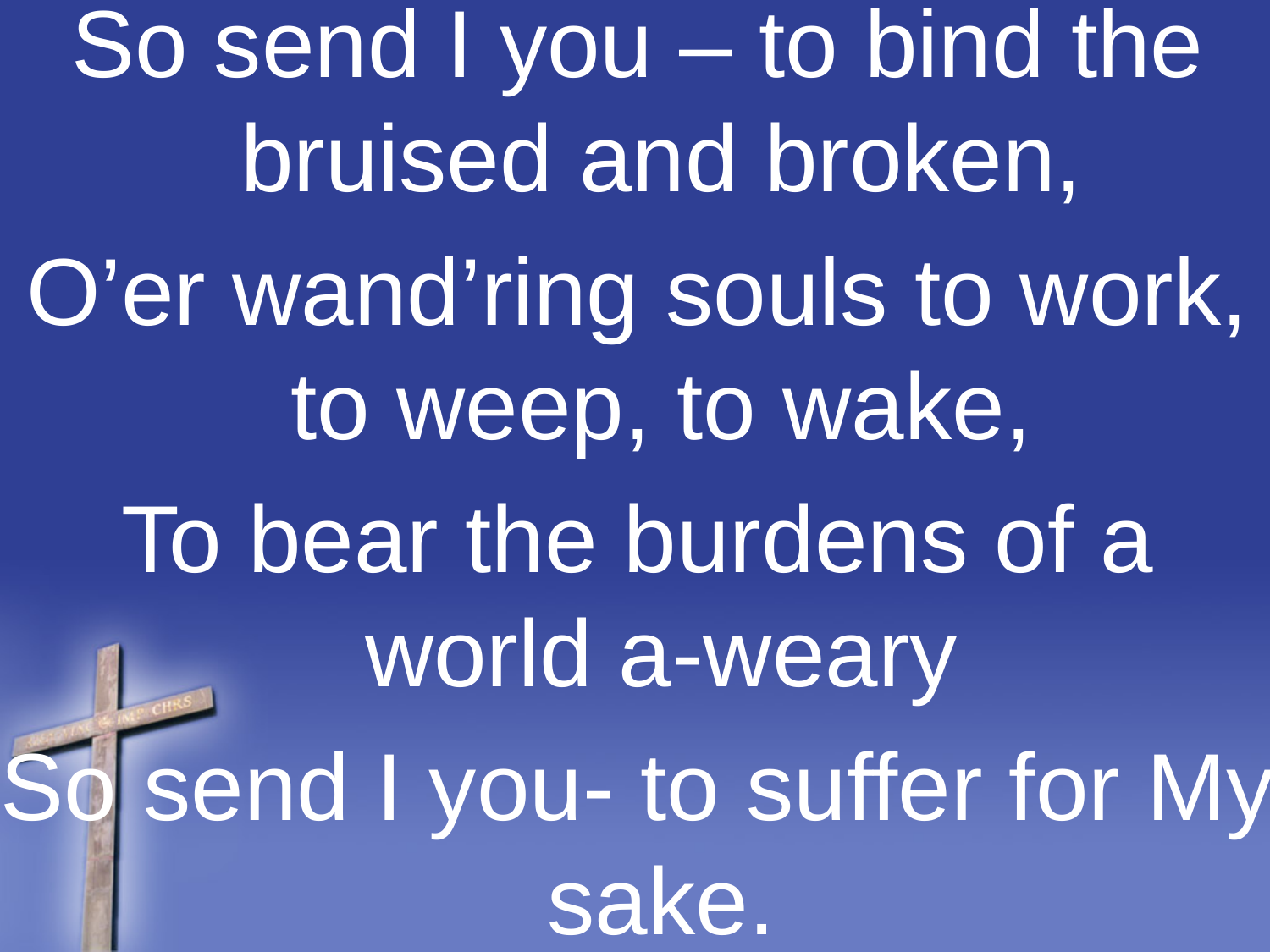

So send I you – to bind the bruised and broken,
O’er wand’ring souls to work, to weep, to wake,
To bear the burdens of a world a-weary
So send I you- to suffer for My sake.